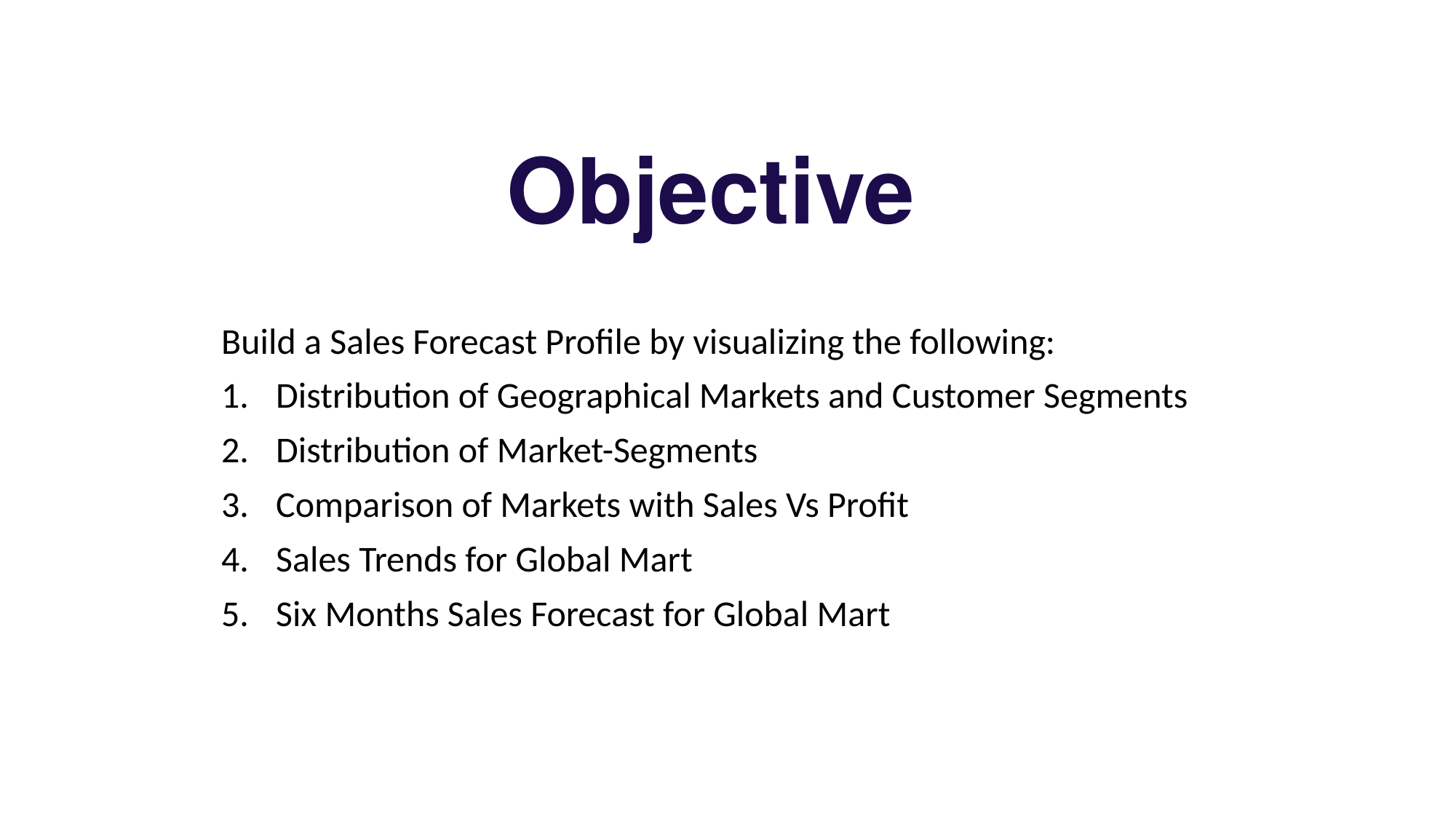

# Objective
Build a Sales Forecast Profile by visualizing the following:
Distribution of Geographical Markets and Customer Segments
Distribution of Market-Segments
Comparison of Markets with Sales Vs Profit
Sales Trends for Global Mart
Six Months Sales Forecast for Global Mart